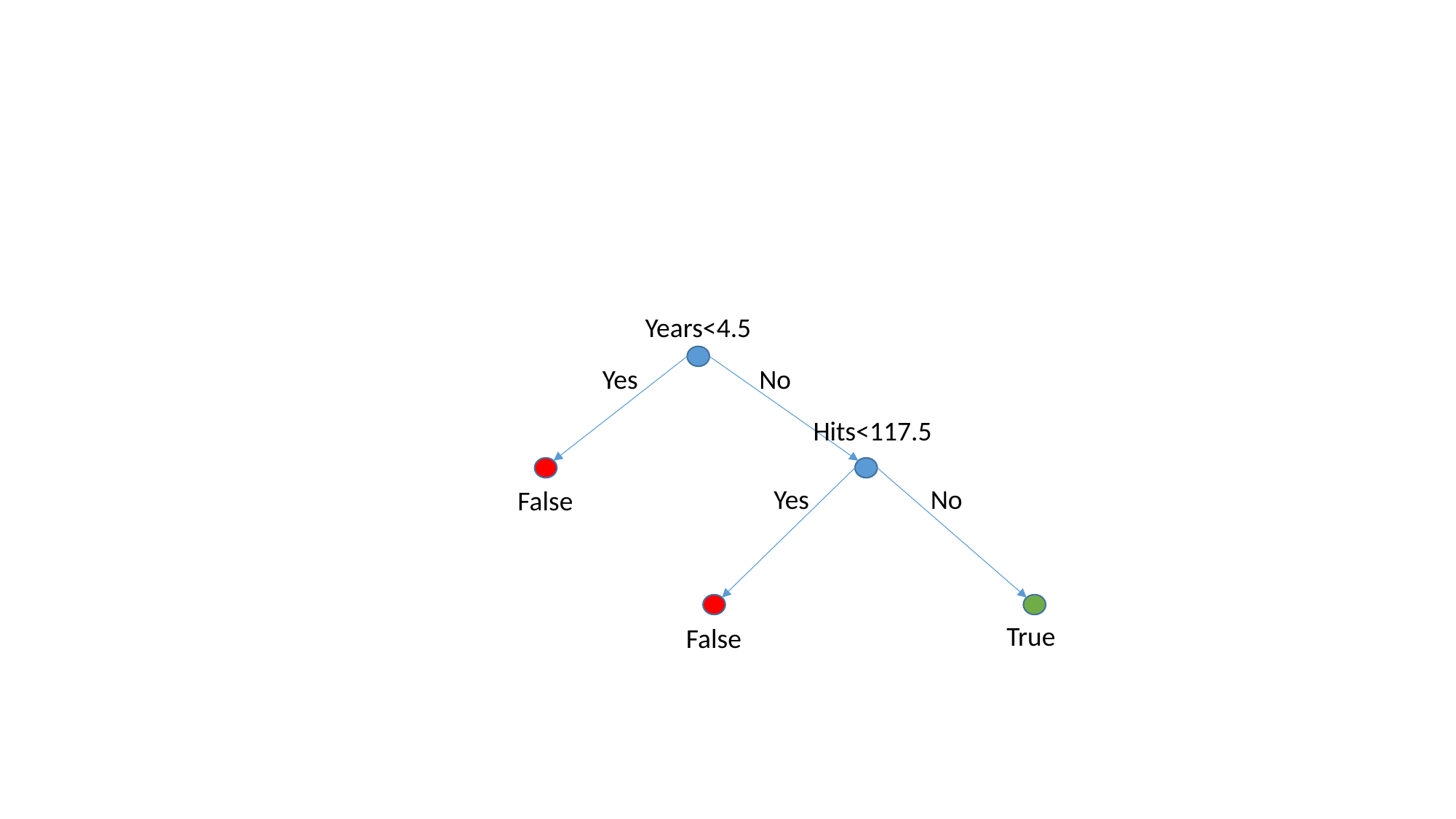

Years<4.5

Yes
No
Hits<117.5

Yes
No
False

True
False